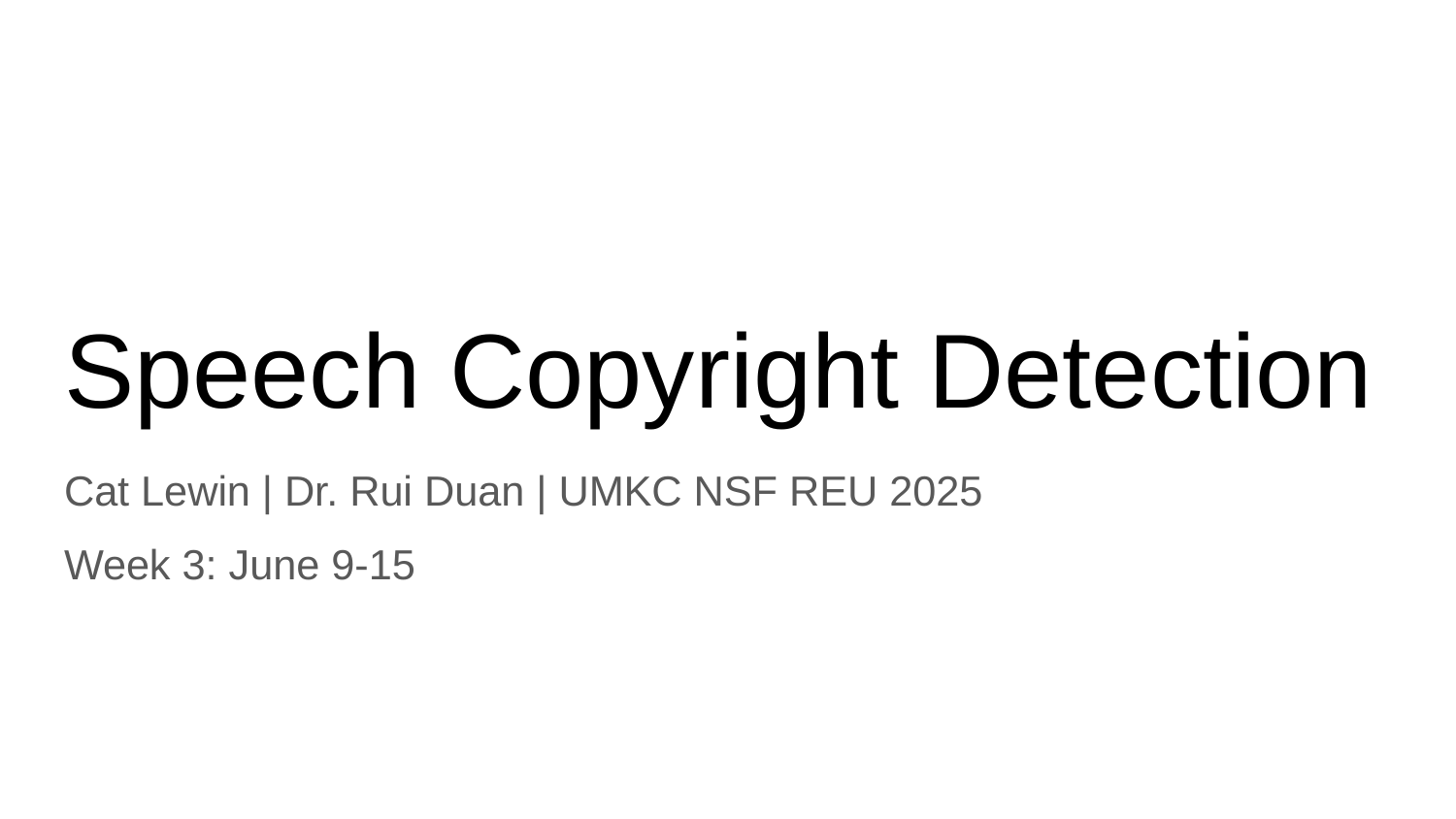

# Speech Copyright Detection
Cat Lewin | Dr. Rui Duan | UMKC NSF REU 2025
Week 3: June 9-15